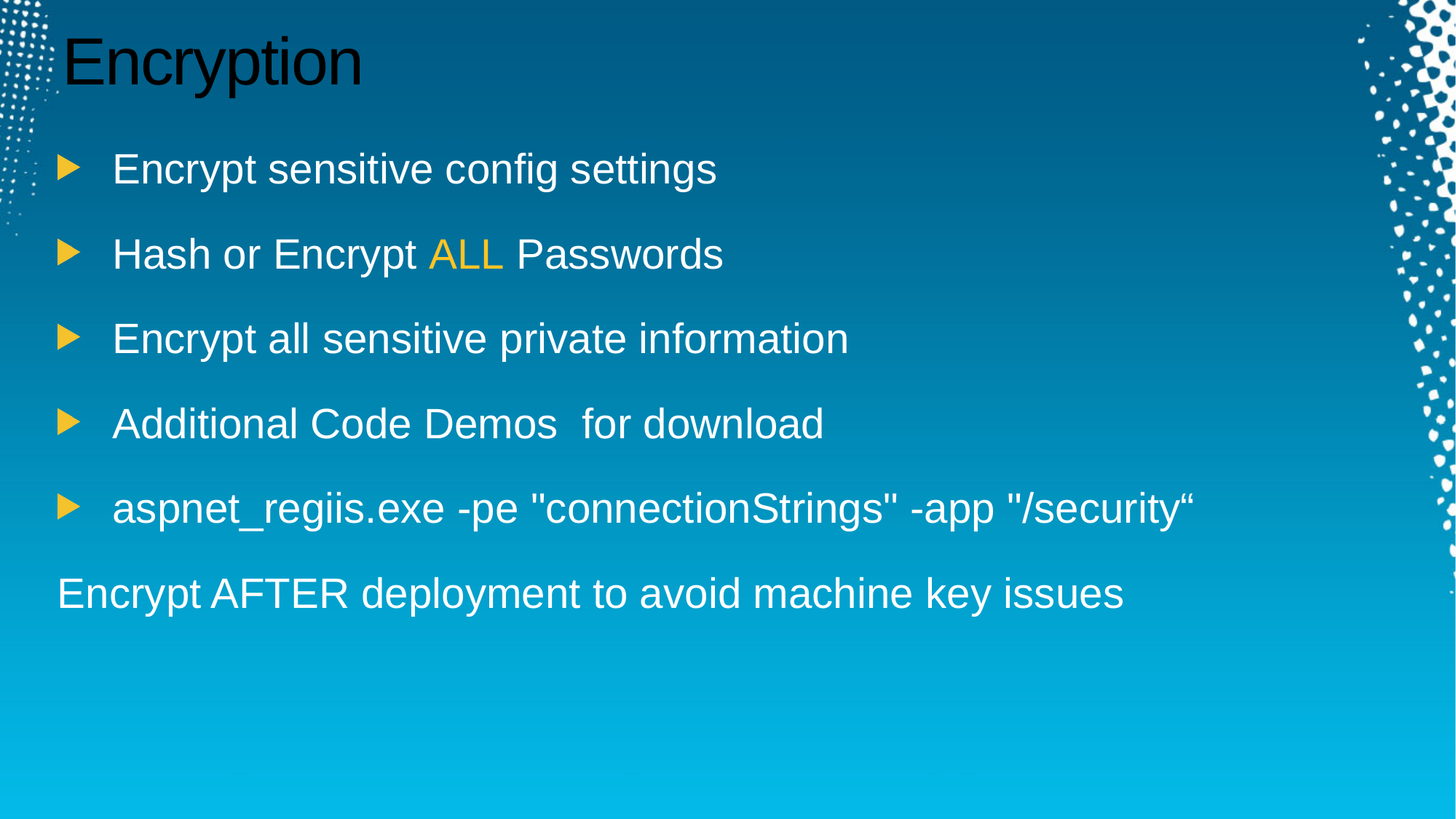

# Encryption
Encrypt sensitive config settings
Hash or Encrypt ALL Passwords
Encrypt all sensitive private information
Additional Code Demos  for download
aspnet_regiis.exe -pe "connectionStrings" -app "/security“
Encrypt AFTER deployment to avoid machine key issues